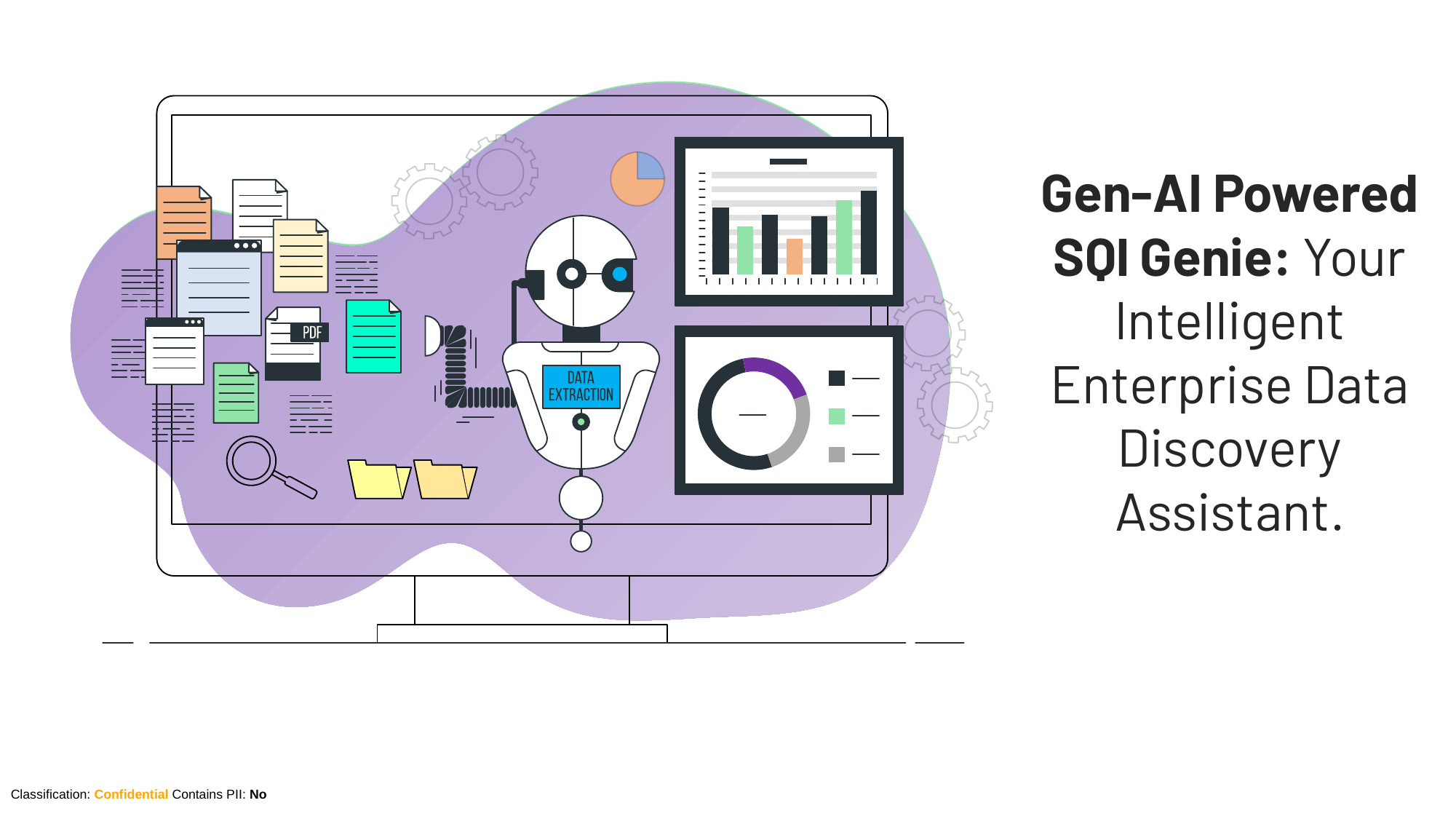

Gen-AI Powered SQl Genie: Your Intelligent Enterprise Data Discovery Assistant.